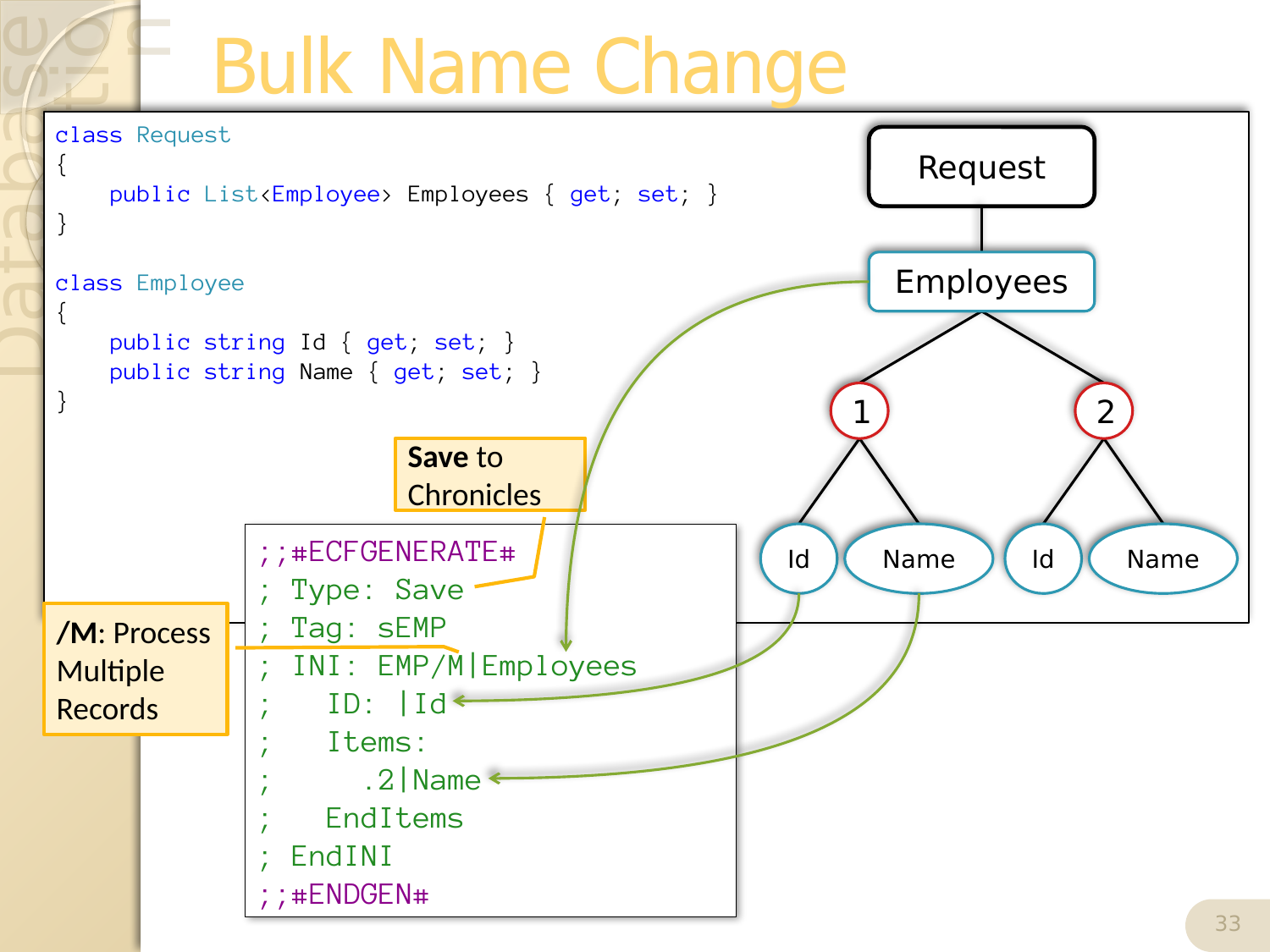

# Bulk Name Change
class Request
{
    public List<Employee> Employees { get; set; }
}

class Employee
{
    public string Id { get; set; }
    public string Name { get; set; }
}
Request
Employees
1
2
Id
Name
Id
Name
Save to Chronicles
;;#ECFGENERATE#
; Type: Save
; Tag: sEMP
; INI: EMP/M|Employees
;   ID: |Id
;   Items:
;     .2|Name
;   EndItems
; EndINI
;;#ENDGEN#
/M: Process
Multiple Records

33